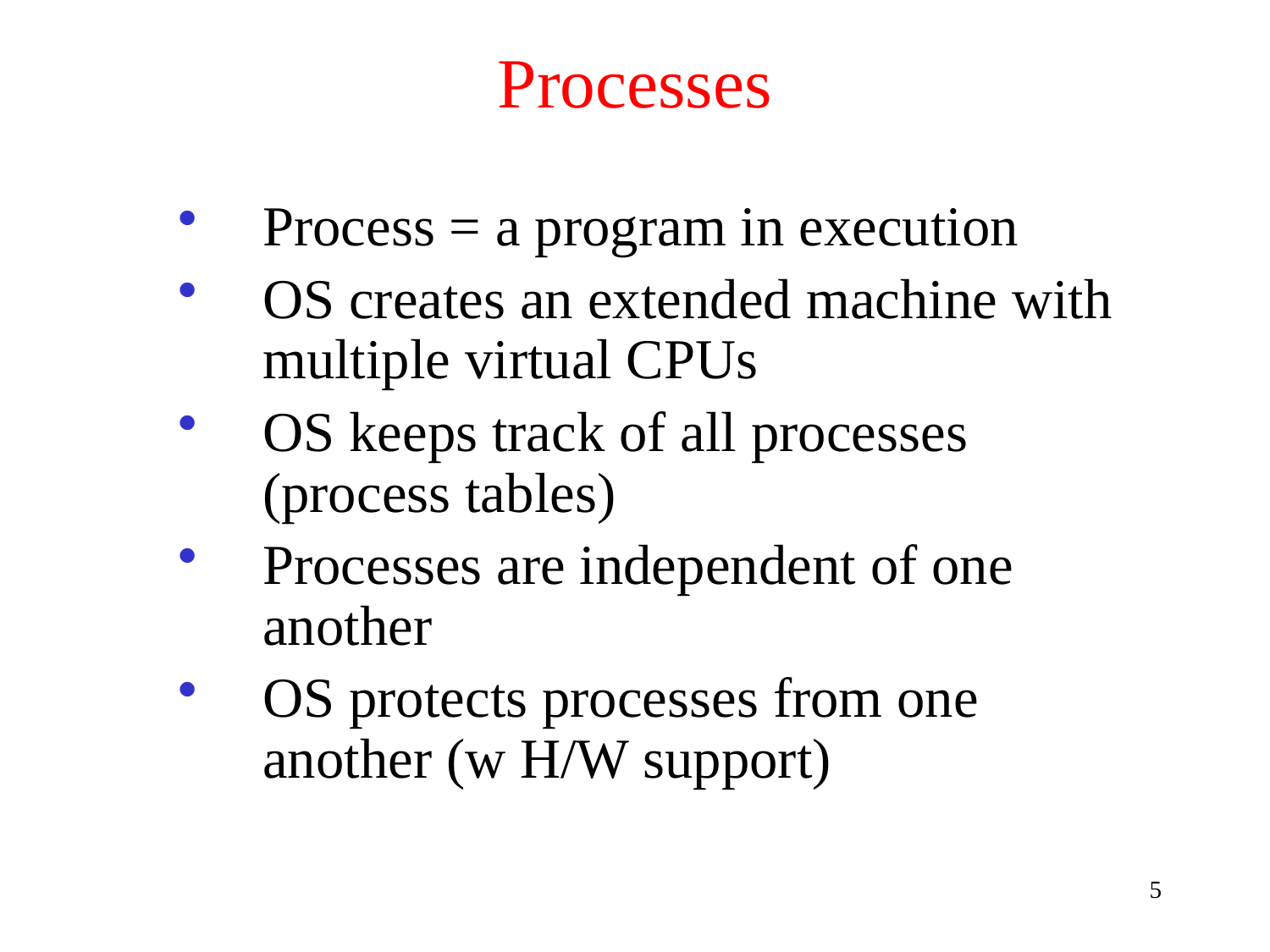

# Processes
Process = a program in execution
OS creates an extended machine with multiple virtual CPUs
OS keeps track of all processes (process tables)
Processes are independent of one another
OS protects processes from one another (w H/W support)
5